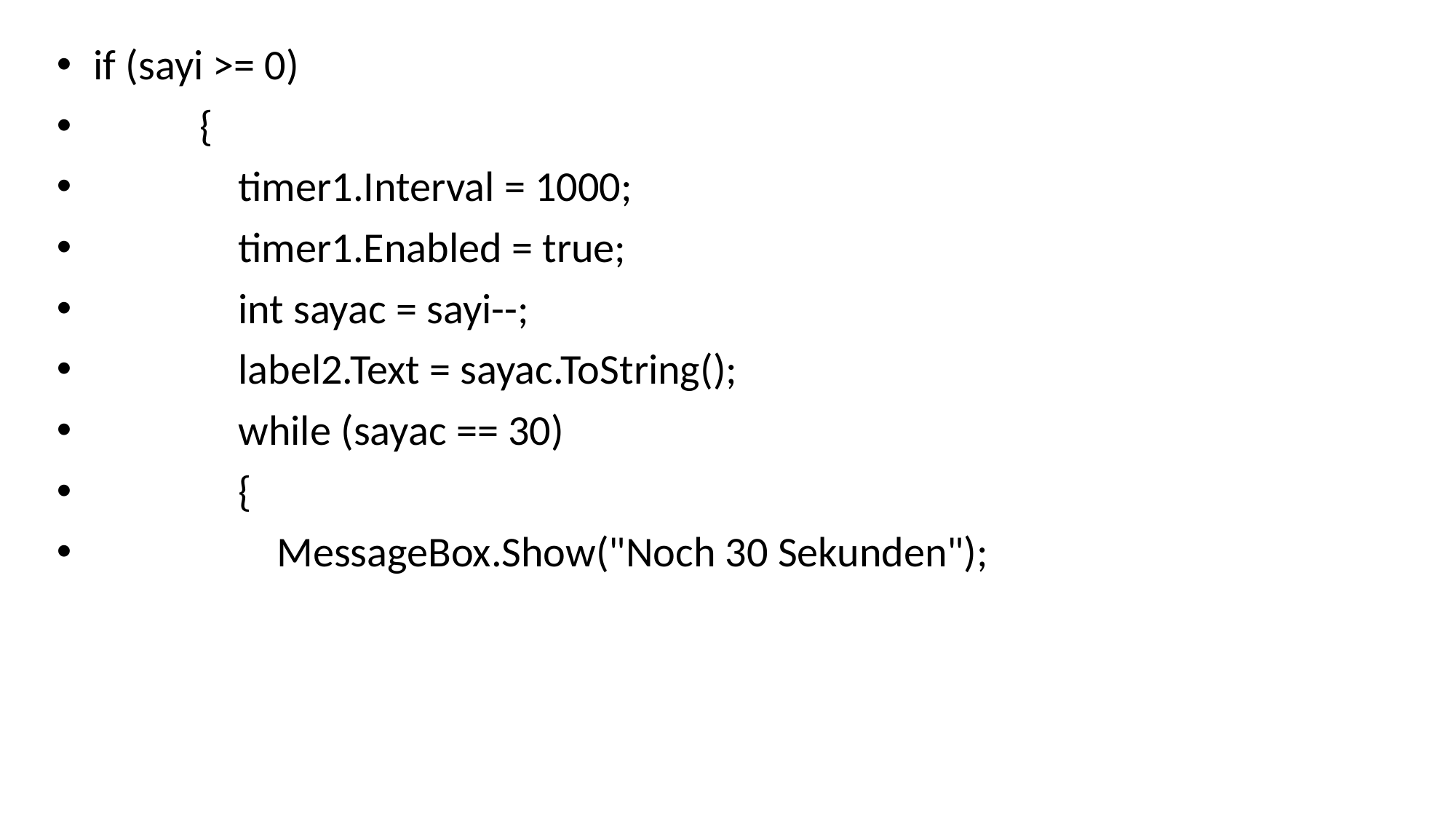

if (sayi >= 0)
            {
                timer1.Interval = 1000;
                timer1.Enabled = true;
                int sayac = sayi--;
                label2.Text = sayac.ToString();
                while (sayac == 30)
                {
                    MessageBox.Show("Noch 30 Sekunden");